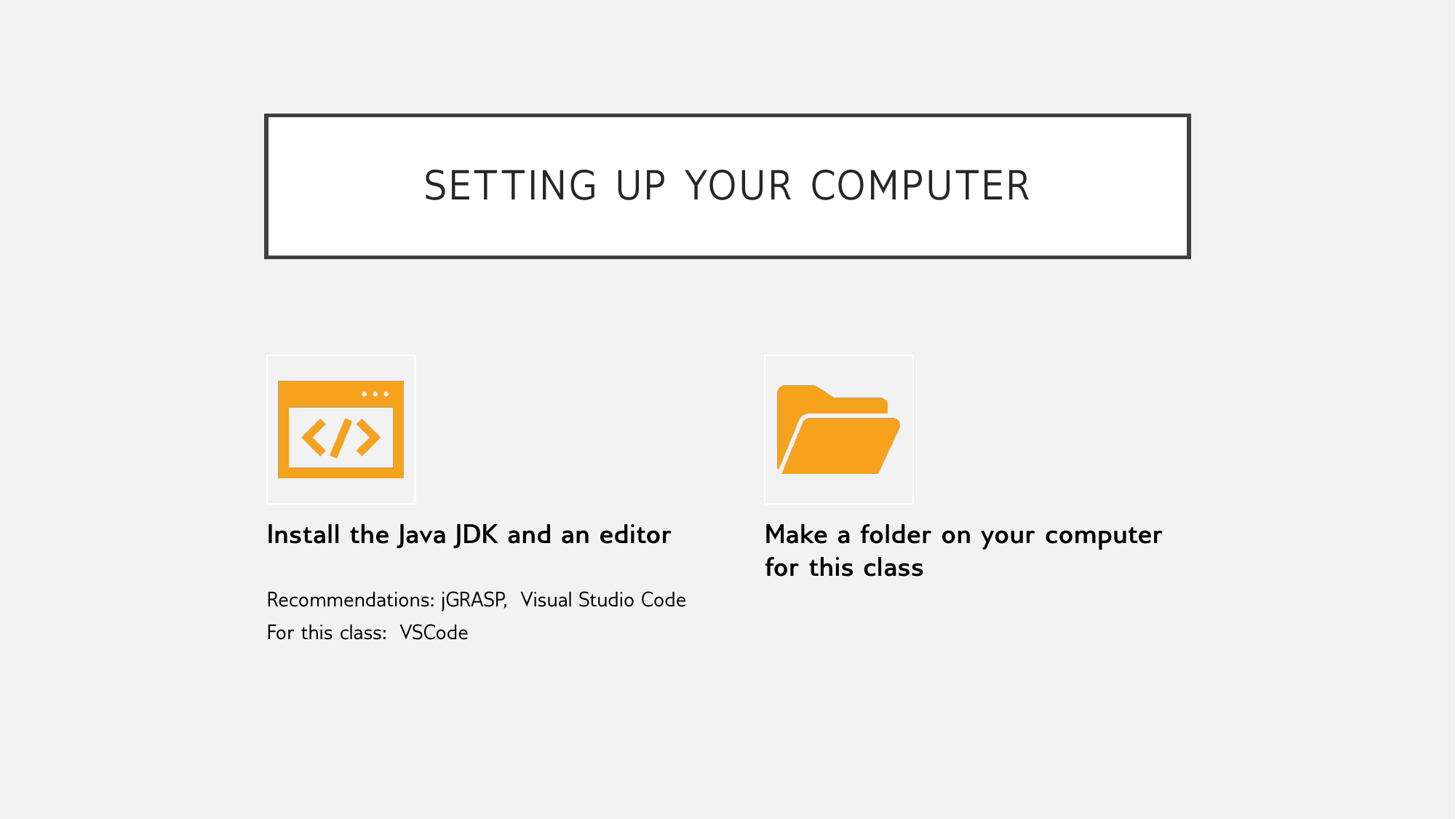

# Setting up your computer
Install the Java JDK and an editor
Recommendations: jGRASP,  Visual Studio Code
For this class:  VSCode
Make a folder on your computer for this class